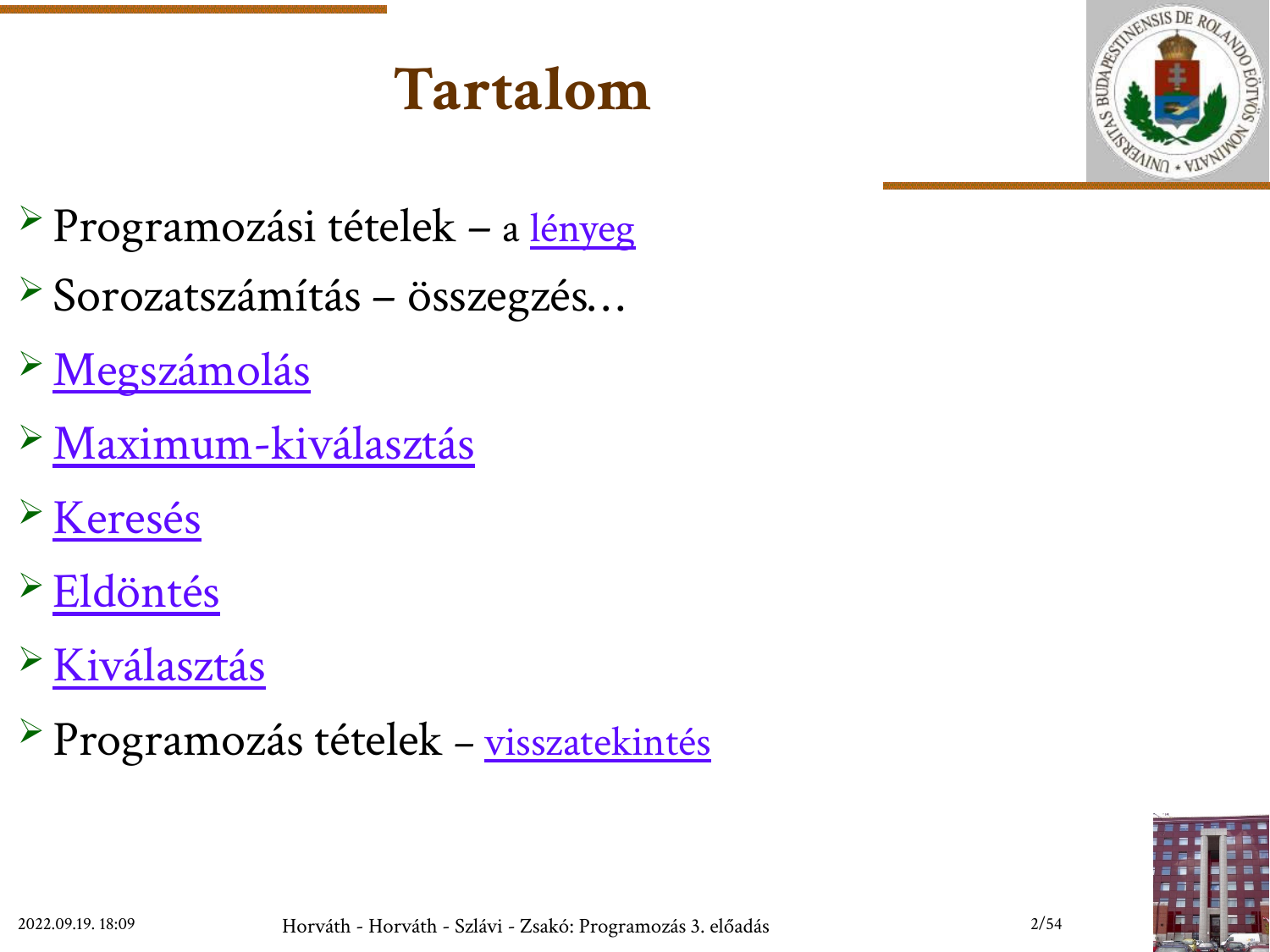

# Tartalom
Programozási tételek – a lényeg
Sorozatszámítás – összegzés…
Megszámolás
Maximum-kiválasztás
Keresés
Eldöntés
Kiválasztás
Programozás tételek – visszatekintés
2022.09.19. 18:09
Horváth - Horváth - Szlávi - Zsakó: Programozás 3. előadás
2/54